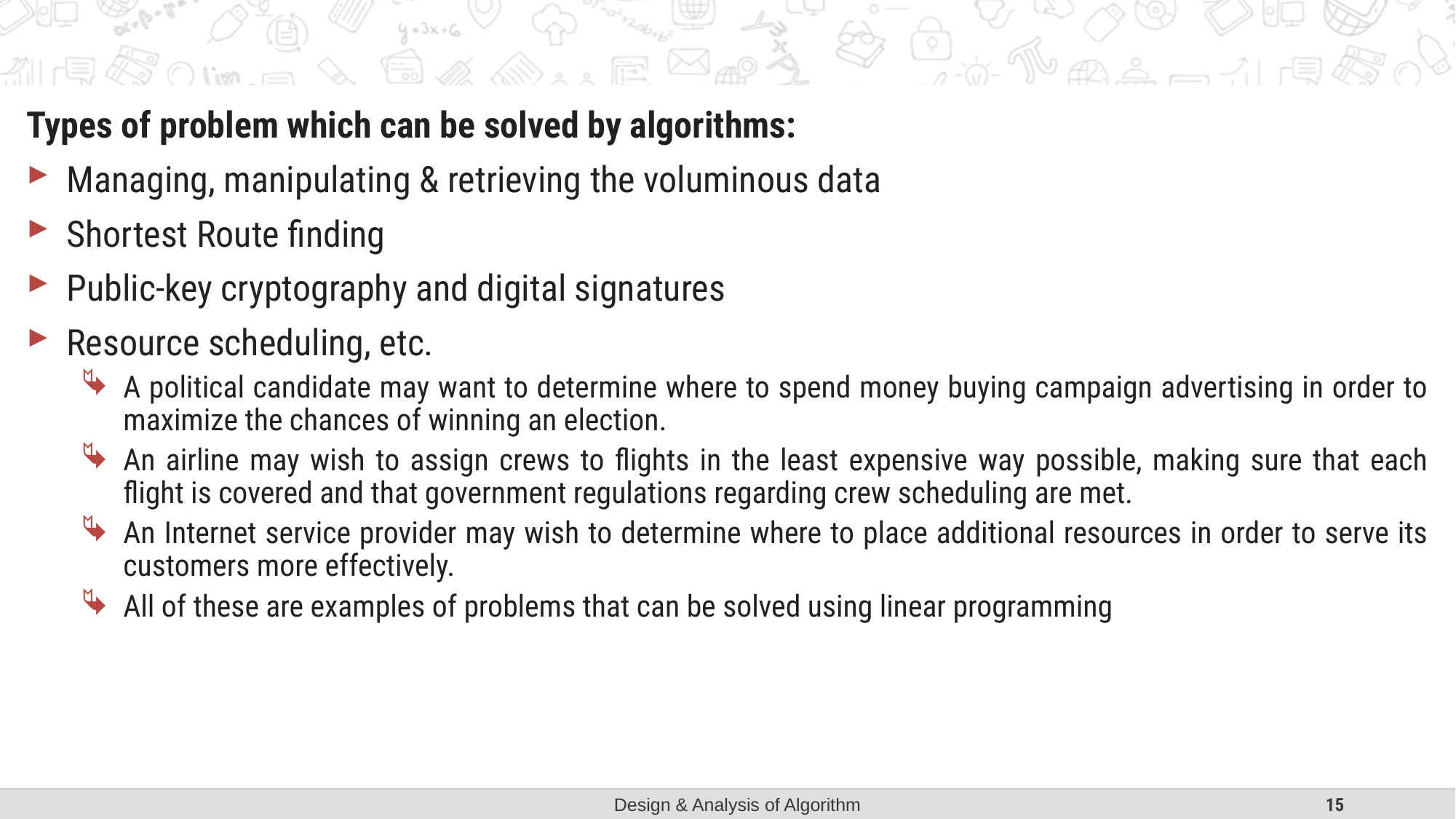

#
Types of problem which can be solved by algorithms:
 Managing, manipulating & retrieving the voluminous data
 Shortest Route finding
 Public-key cryptography and digital signatures
 Resource scheduling, etc.
A political candidate may want to determine where to spend money buying campaign advertising in order to maximize the chances of winning an election.
An airline may wish to assign crews to flights in the least expensive way possible, making sure that each flight is covered and that government regulations regarding crew scheduling are met.
An Internet service provider may wish to determine where to place additional resources in order to serve its customers more effectively.
All of these are examples of problems that can be solved using linear programming